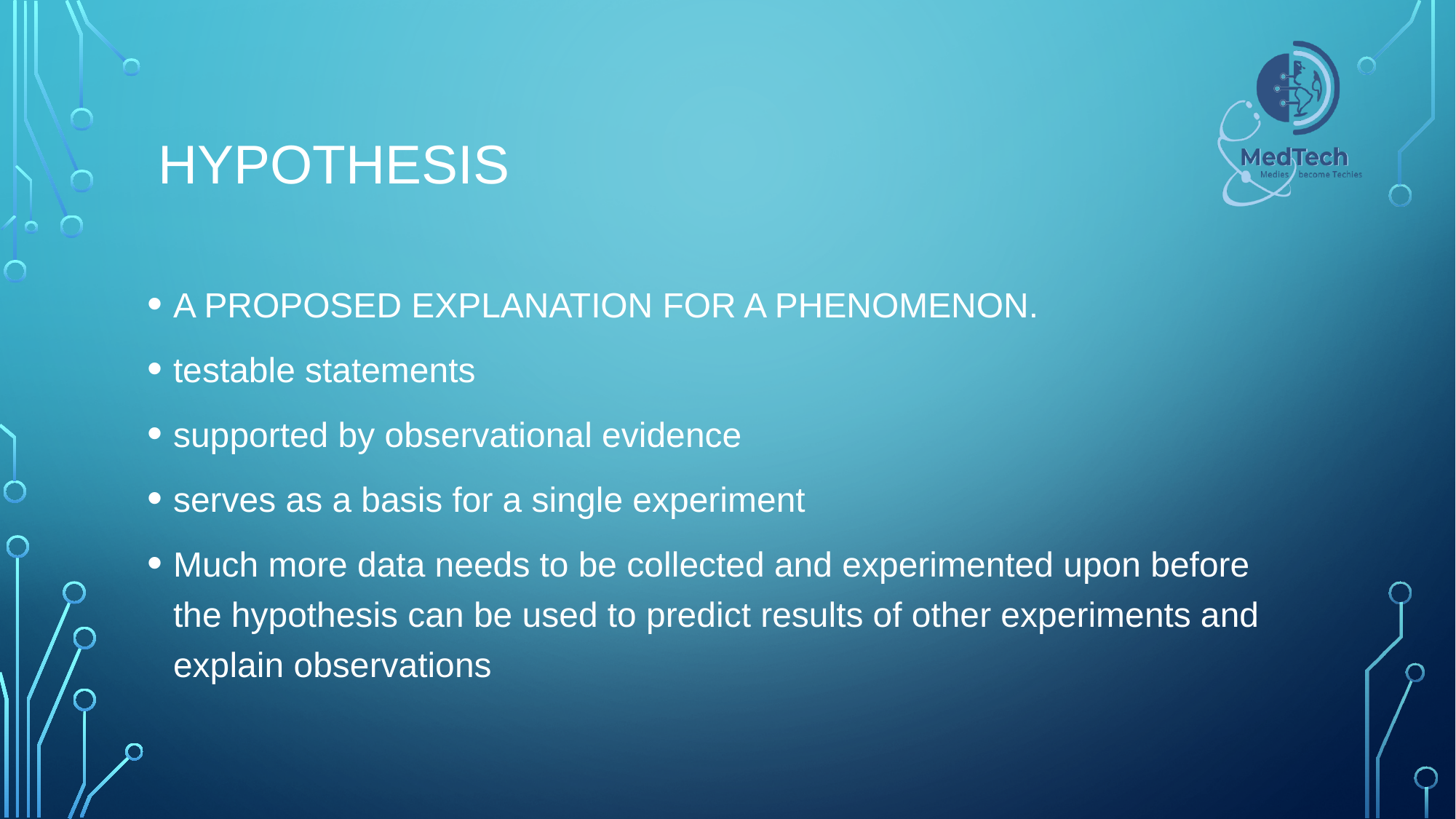

# Hypothesis
A PROPOSED EXPLANATION FOR A PHENOMENON.
testable statements
supported by observational evidence
serves as a basis for a single experiment
Much more data needs to be collected and experimented upon before the hypothesis can be used to predict results of other experiments and explain observations